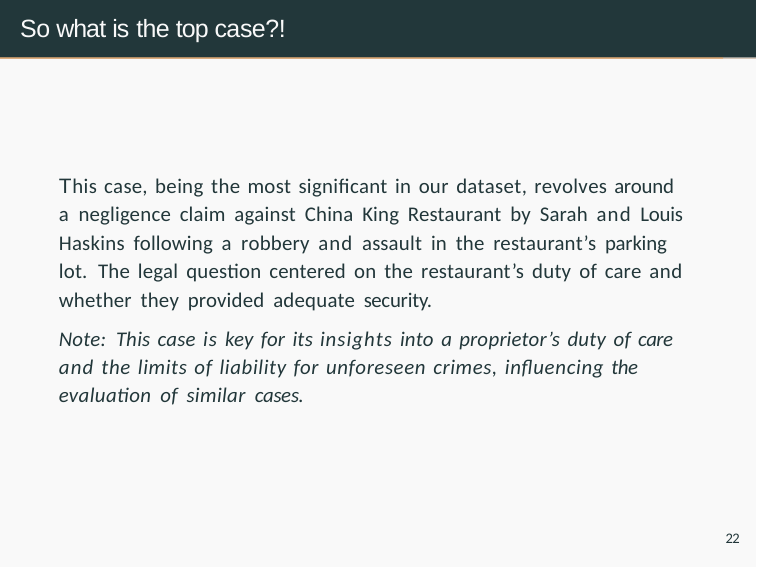

# So what is the top case?!

This case, being the most significant in our dataset, revolves around a negligence claim against China King Restaurant by Sarah and Louis Haskins following a robbery and assault in the restaurant’s parking lot. The legal question centered on the restaurant’s duty of care and whether they provided adequate security.
Note: This case is key for its insights into a proprietor’s duty of care and the limits of liability for unforeseen crimes, influencing the evaluation of similar cases.
22